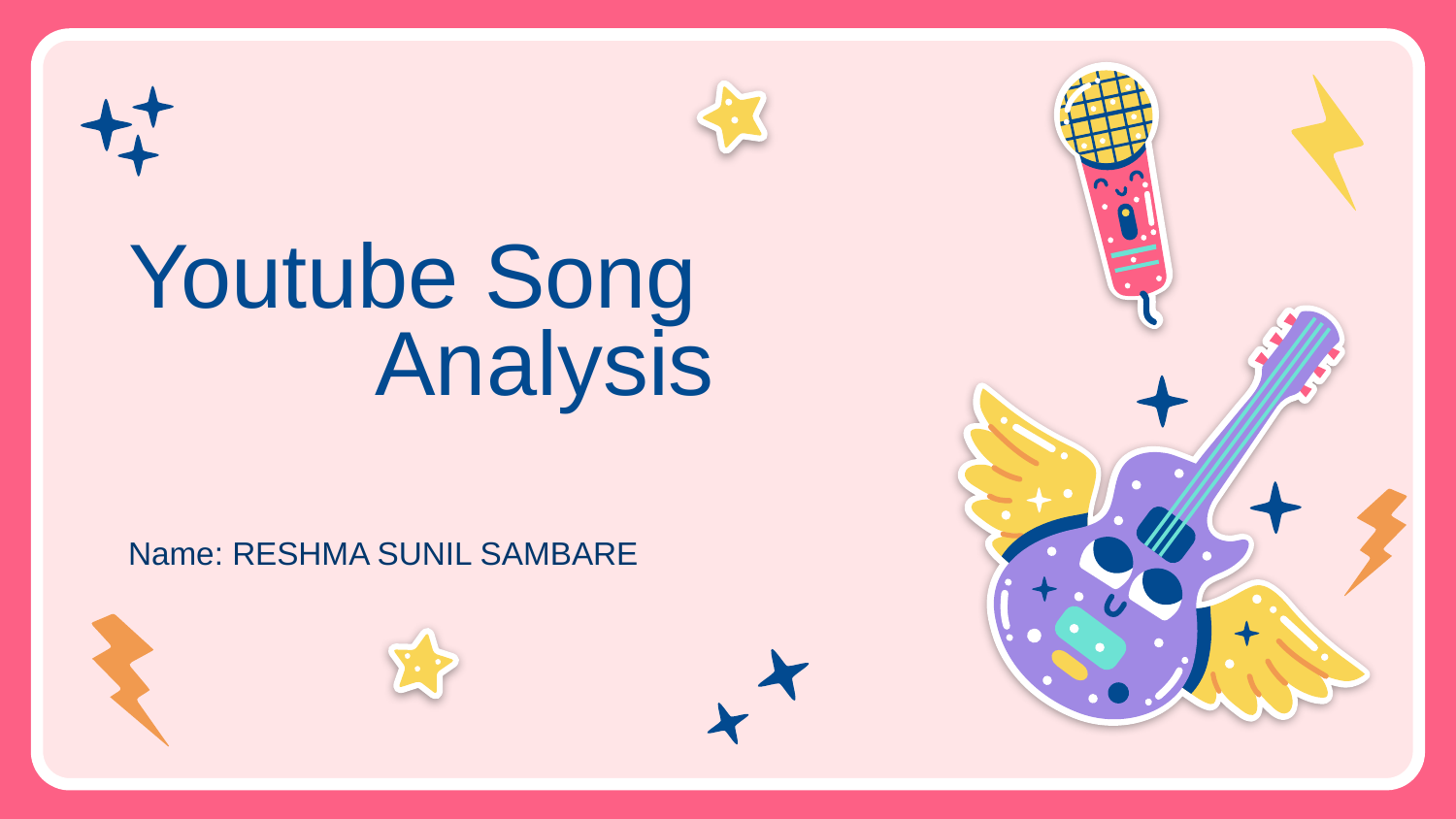

# Youtube Song                      Analysis

Name: RESHMA SUNIL SAMBARE